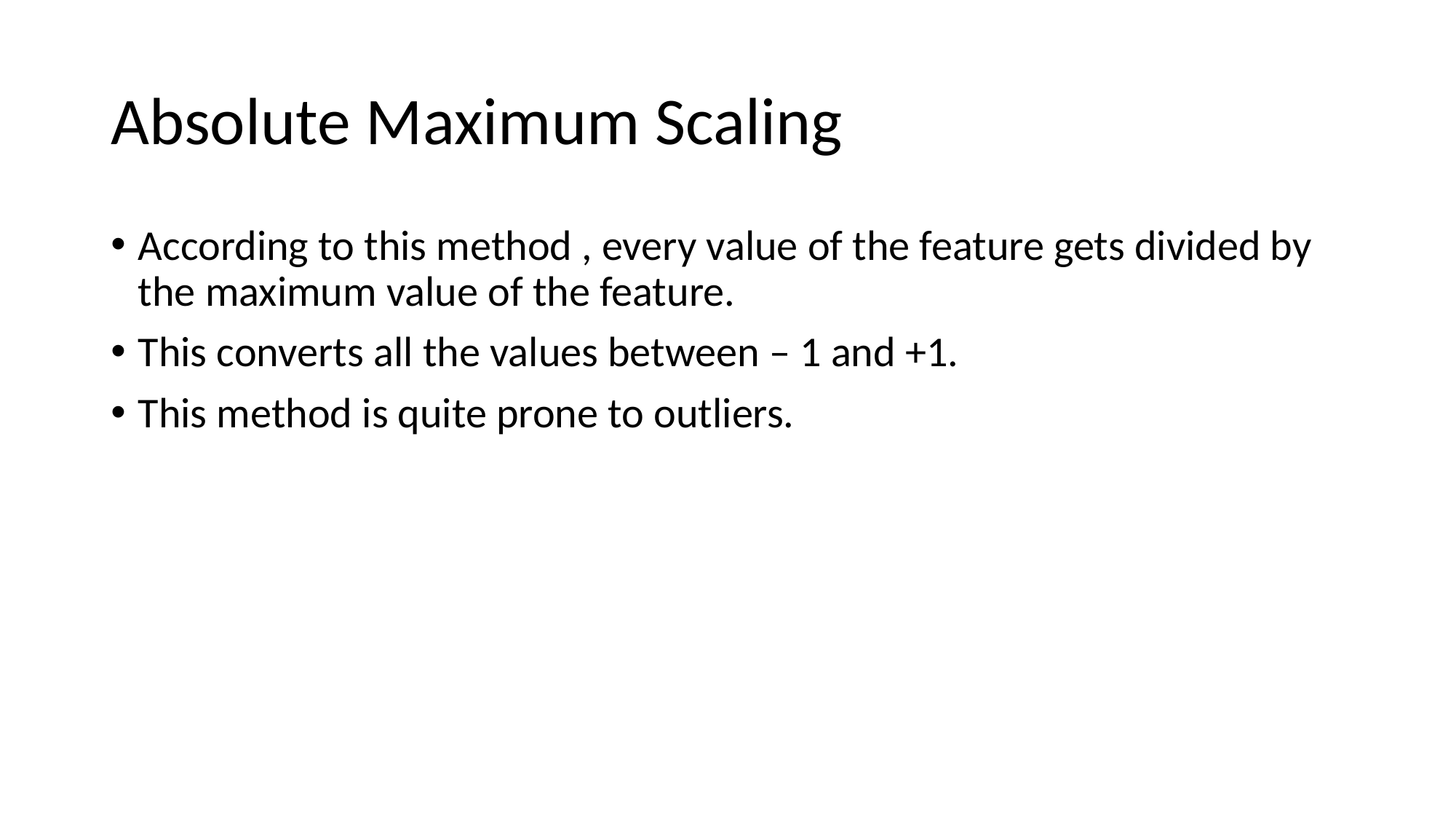

# Absolute Maximum Scaling
According to this method , every value of the feature gets divided by the maximum value of the feature.
This converts all the values between – 1 and +1.
This method is quite prone to outliers.